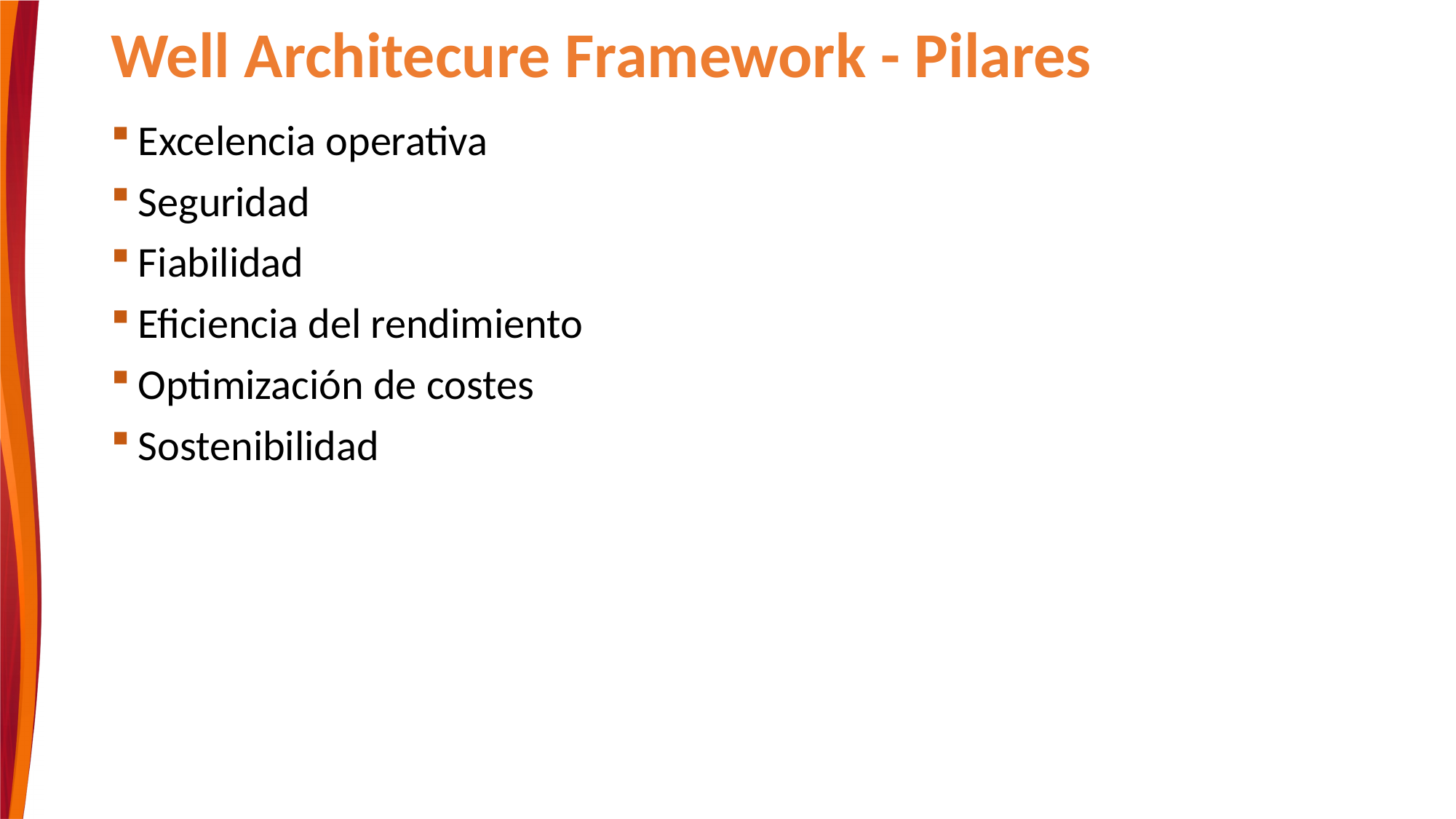

# Well Architecure Framework - Pilares
Excelencia operativa
Seguridad
Fiabilidad
Eficiencia del rendimiento
Optimización de costes
Sostenibilidad